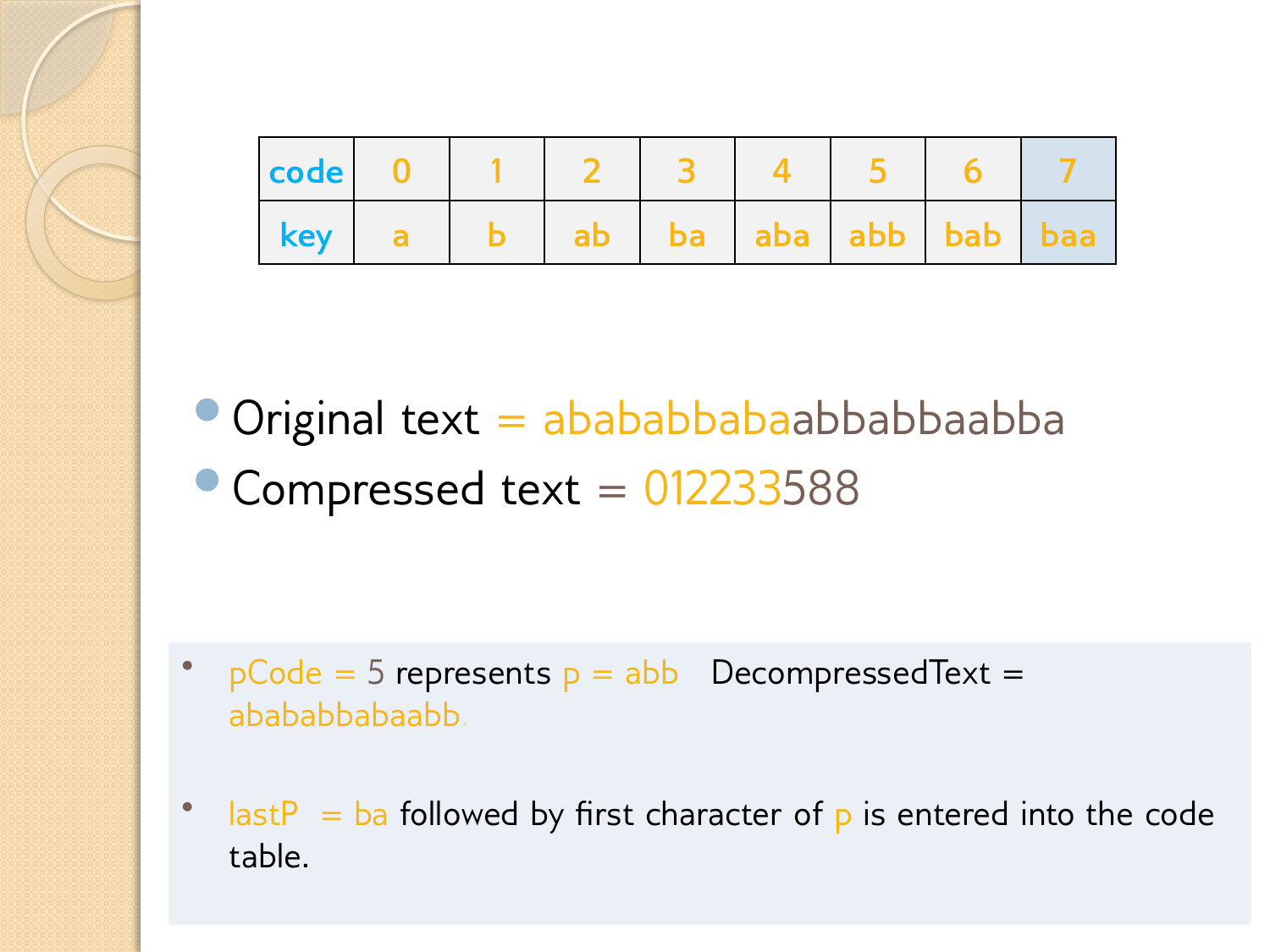

code
0
1
key
a
b
2
ab
3
ba
4
aba
5
abb
6
bab
7
baa
Original text = abababbabaabbabbaabba
Compressed text = 012233588
pCode = 5 represents p = abb   DecompressedText = abababbabaabb.

lastP  = ba followed by first character of p is entered into the code table.